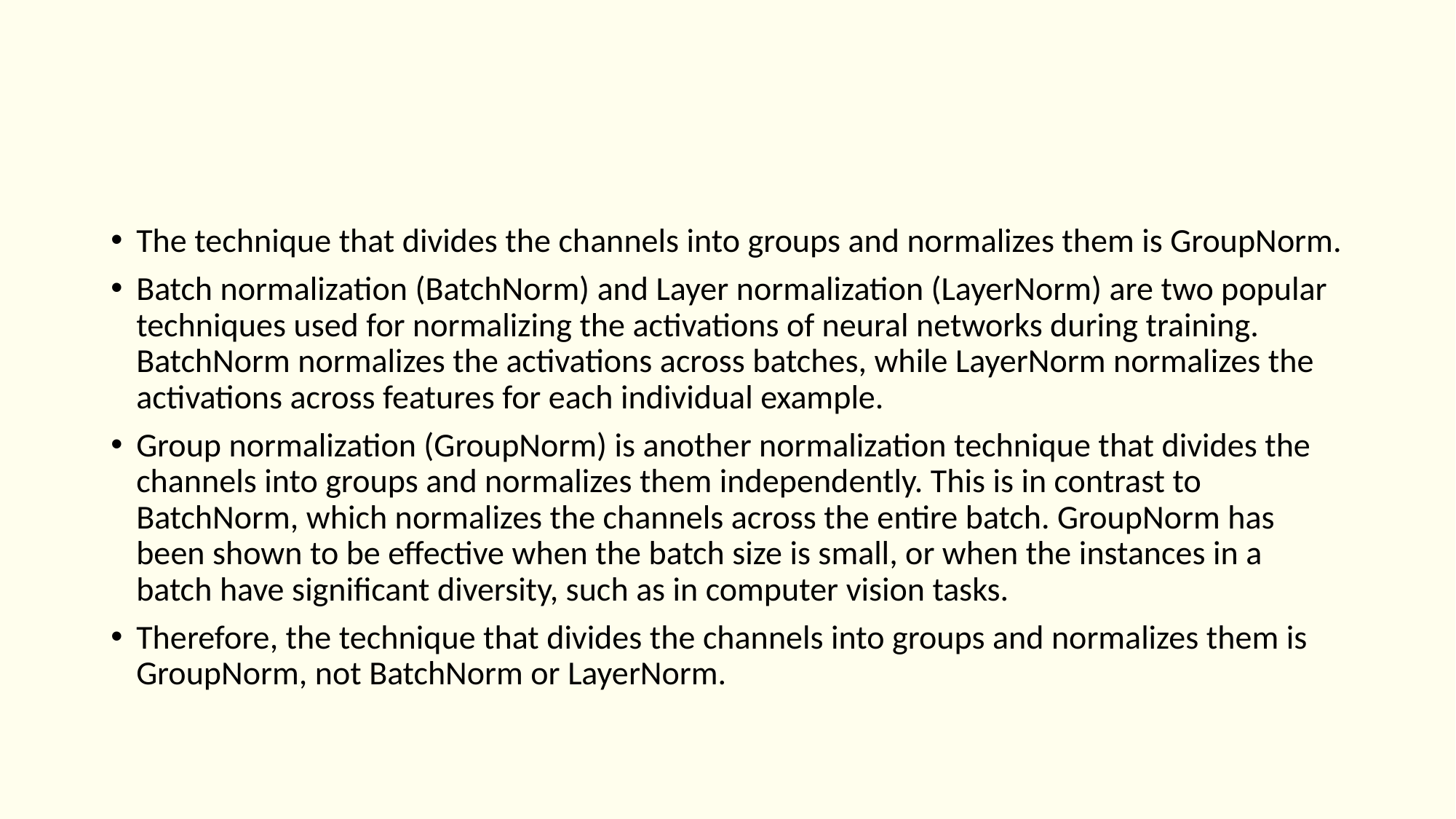

The technique that divides the channels into groups and normalizes them is GroupNorm.
Batch normalization (BatchNorm) and Layer normalization (LayerNorm) are two popular techniques used for normalizing the activations of neural networks during training. BatchNorm normalizes the activations across batches, while LayerNorm normalizes the activations across features for each individual example.
Group normalization (GroupNorm) is another normalization technique that divides the channels into groups and normalizes them independently. This is in contrast to BatchNorm, which normalizes the channels across the entire batch. GroupNorm has been shown to be effective when the batch size is small, or when the instances in a batch have significant diversity, such as in computer vision tasks.
Therefore, the technique that divides the channels into groups and normalizes them is GroupNorm, not BatchNorm or LayerNorm.